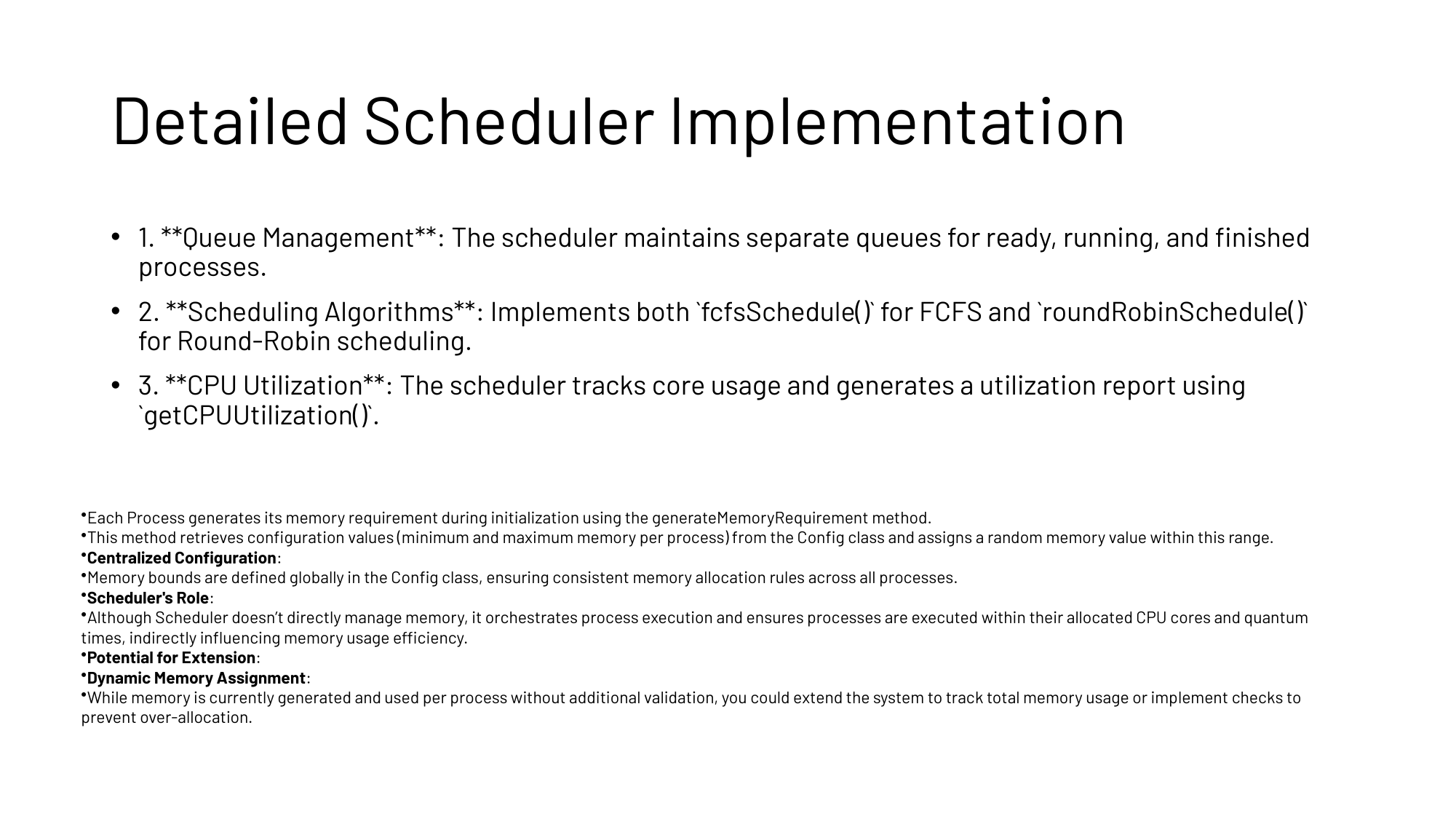

# Detailed Scheduler Implementation
1. **Queue Management**: The scheduler maintains separate queues for ready, running, and finished processes.
2. **Scheduling Algorithms**: Implements both `fcfsSchedule()` for FCFS and `roundRobinSchedule()` for Round-Robin scheduling.
3. **CPU Utilization**: The scheduler tracks core usage and generates a utilization report using `getCPUUtilization()`.
Each Process generates its memory requirement during initialization using the generateMemoryRequirement method.
This method retrieves configuration values (minimum and maximum memory per process) from the Config class and assigns a random memory value within this range.
Centralized Configuration:
Memory bounds are defined globally in the Config class, ensuring consistent memory allocation rules across all processes.
Scheduler's Role:
Although Scheduler doesn’t directly manage memory, it orchestrates process execution and ensures processes are executed within their allocated CPU cores and quantum times, indirectly influencing memory usage efficiency.
Potential for Extension:
Dynamic Memory Assignment:
While memory is currently generated and used per process without additional validation, you could extend the system to track total memory usage or implement checks to prevent over-allocation.